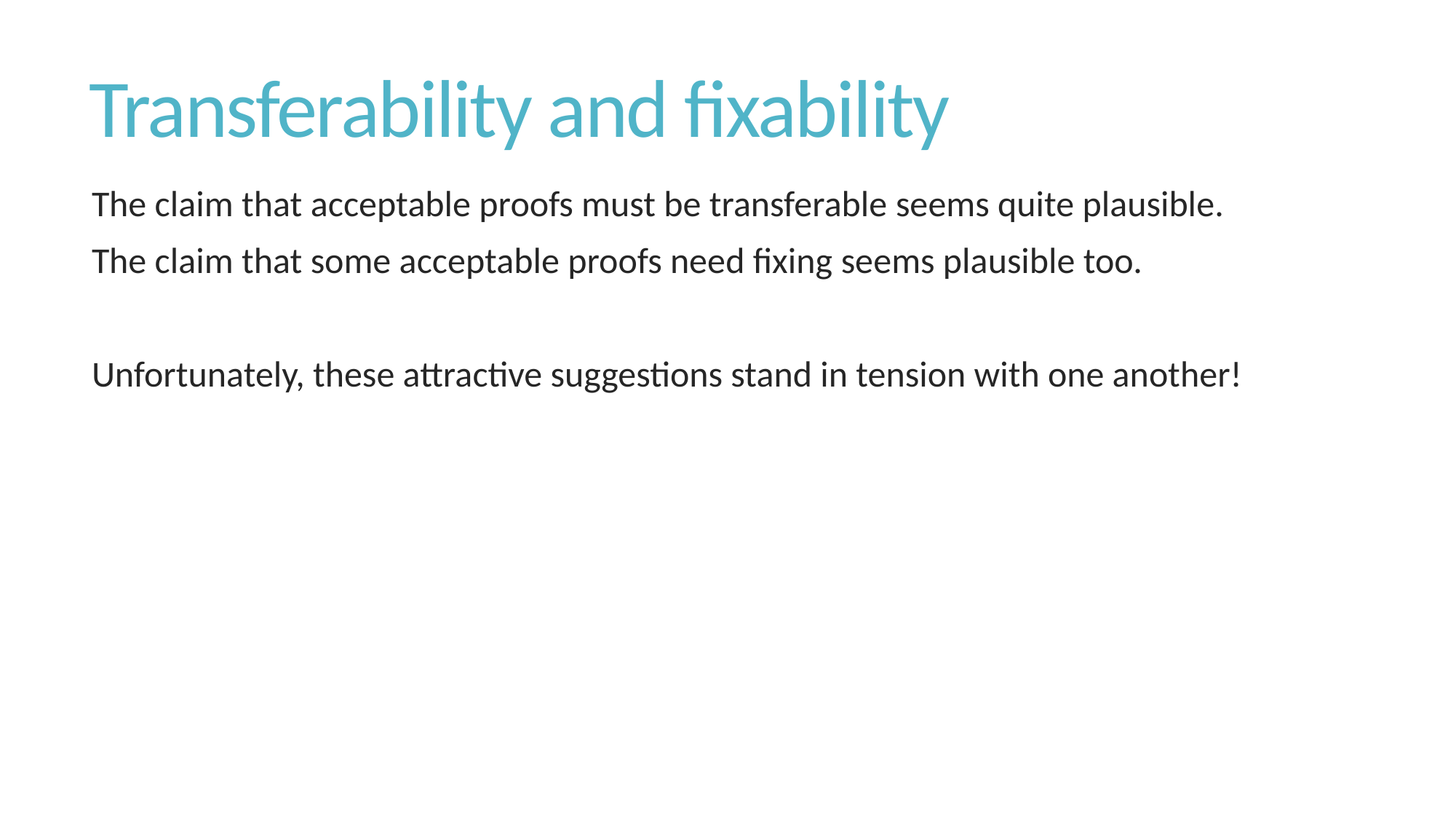

# Transferability and fixability
The claim that acceptable proofs must be transferable seems quite plausible.
The claim that some acceptable proofs need fixing seems plausible too.

Unfortunately, these attractive suggestions stand in tension with one another!